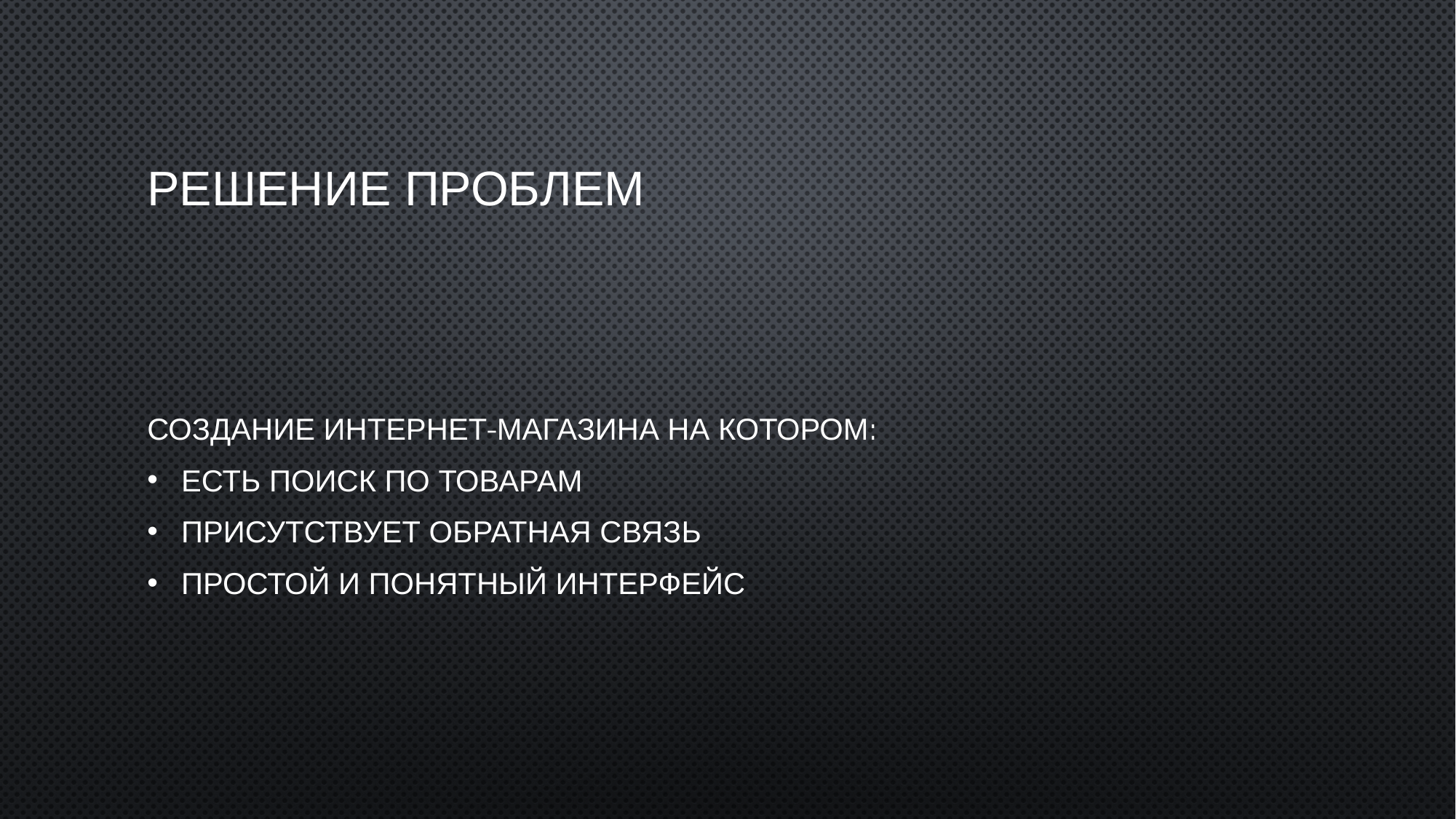

# Решение проблем
Создание интернет-магазина на котором:
Есть поиск по товарам
Присутствует обратная связь
Простой и понятный интерфейс